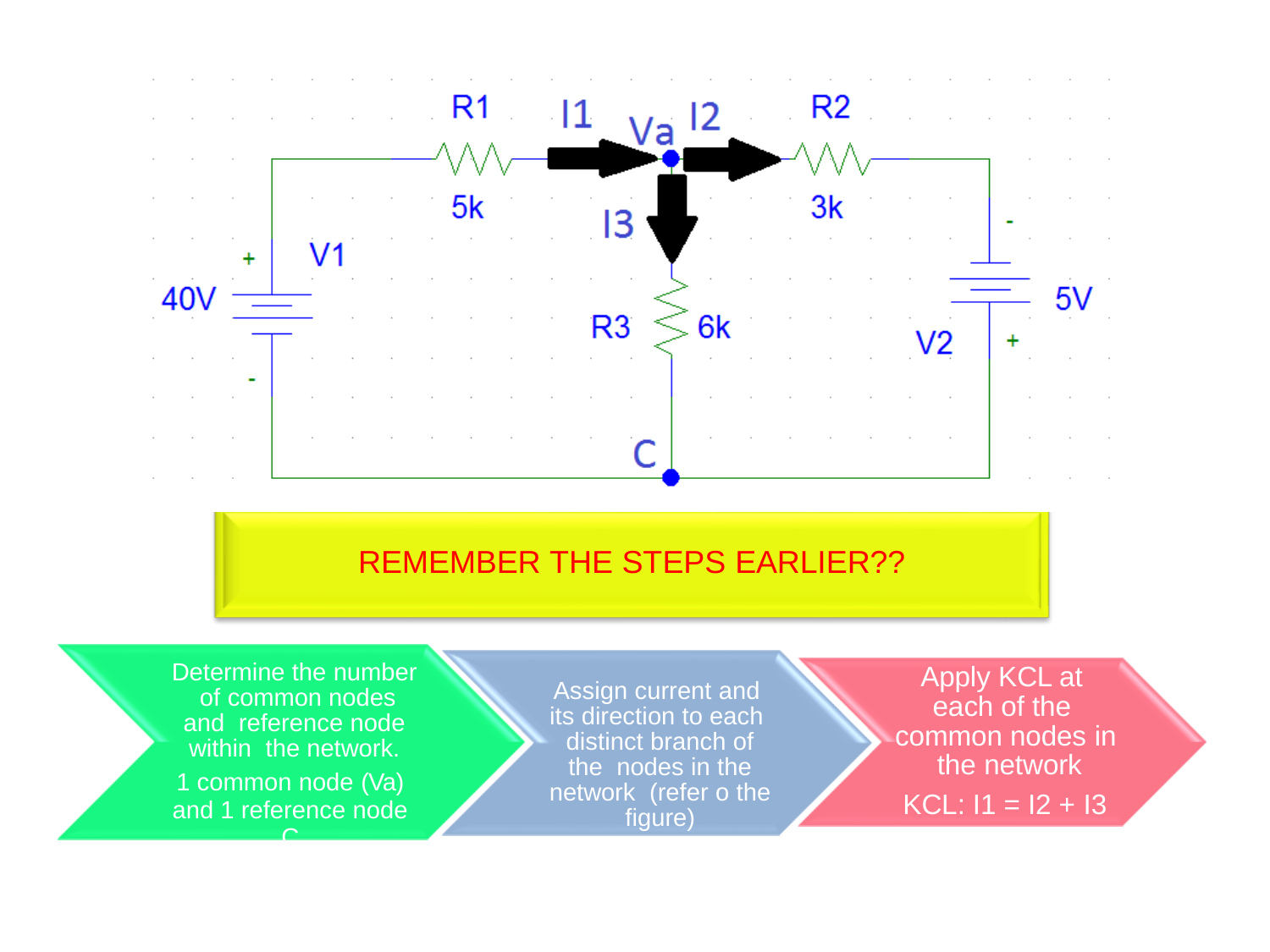

REMEMBER THE STEPS EARLIER??

Determine the number  of common nodes and  reference node within  the network.
1 common node (Va)
and 1 reference node C
Apply KCL at  each of the  common nodes in  the network
KCL: I1 = I2 + I3

Assign current and  its direction to each  distinct branch of the  nodes in the network  (refer o the figure)